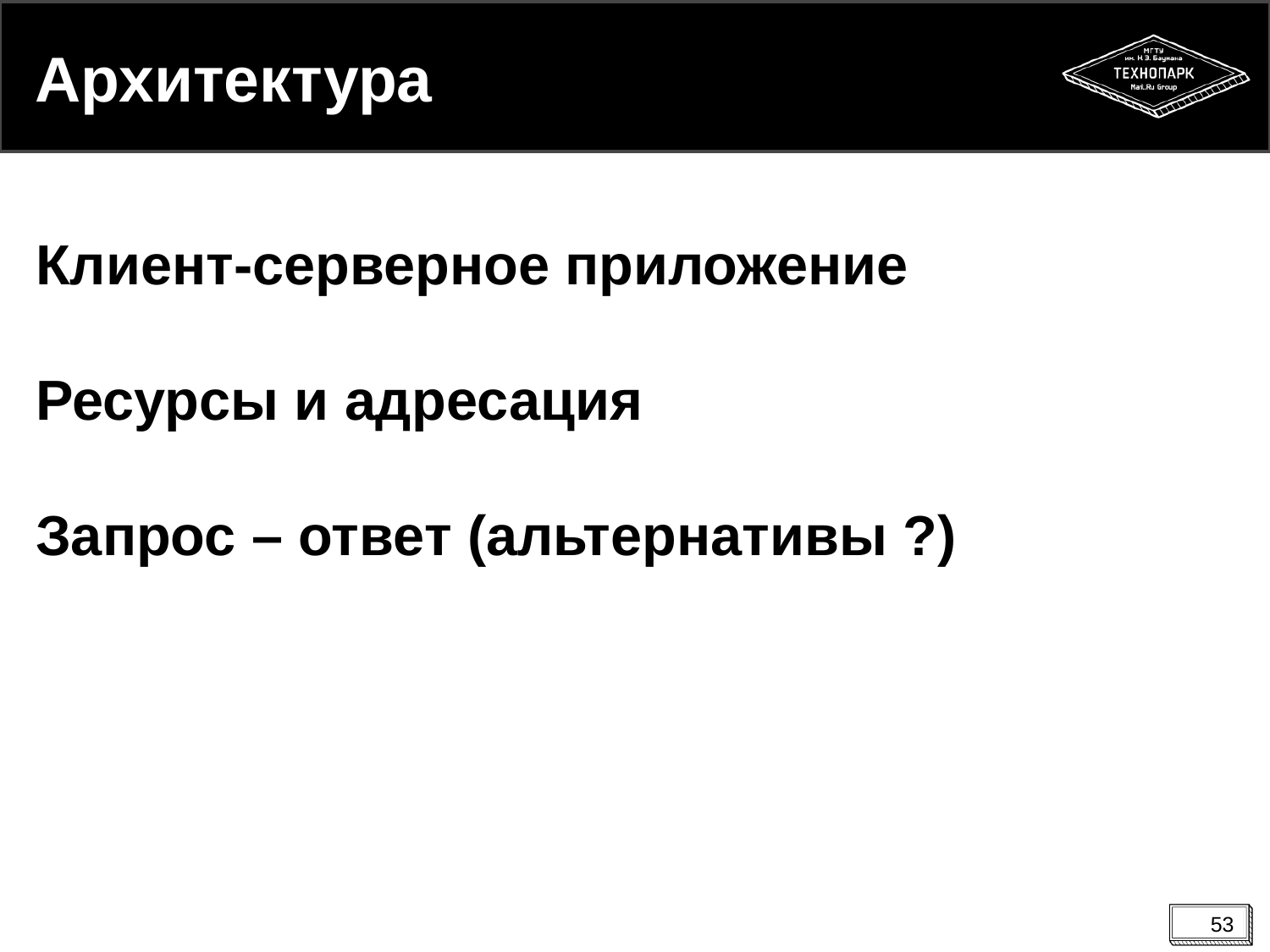

Архитектура
Клиент-серверное приложение

Ресурсы и адресация

Запрос – ответ (альтернативы ?)

53